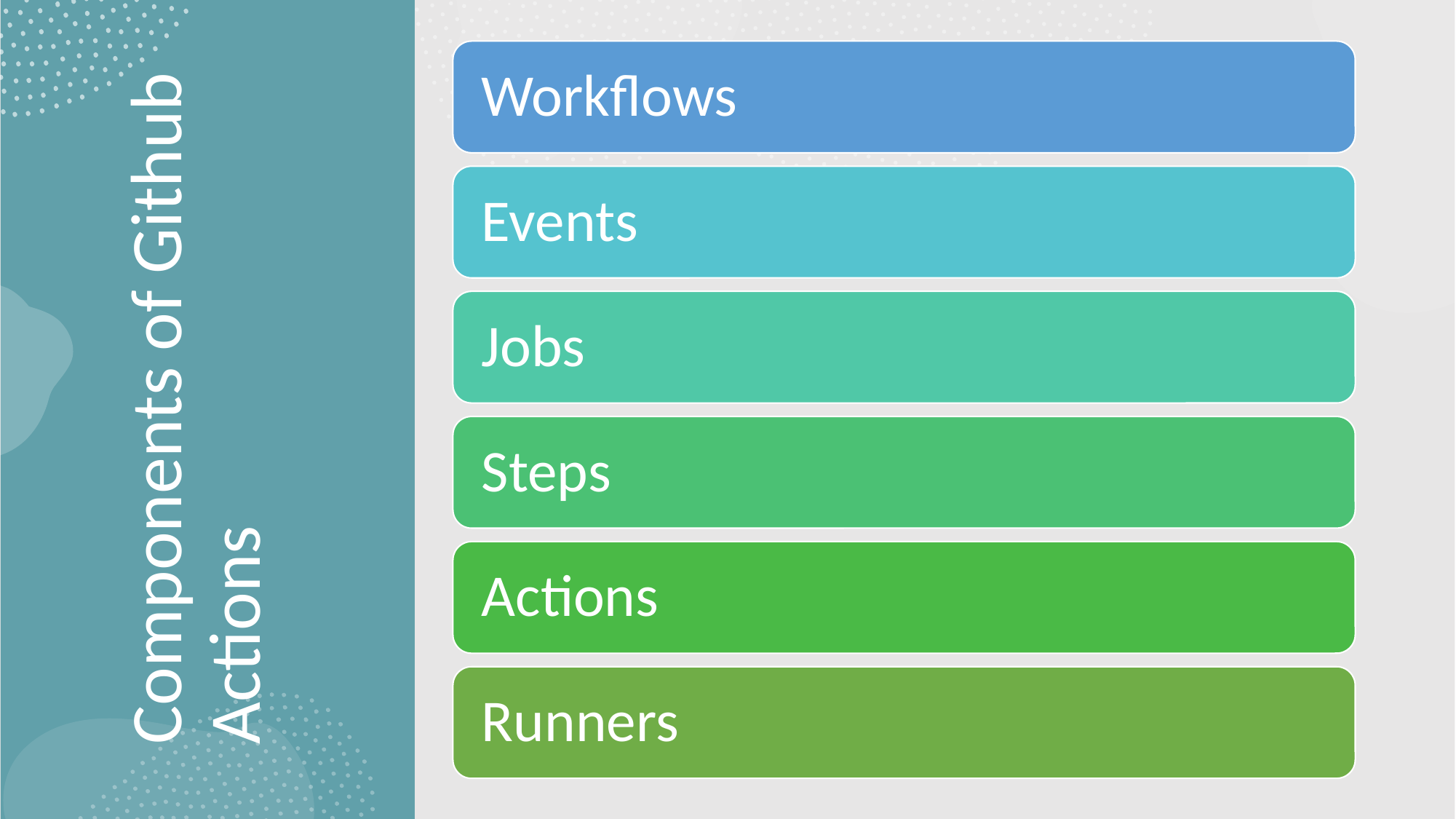

Workflows
Events
Jobs
Steps
Actions
Runners
# Components of Github Actions